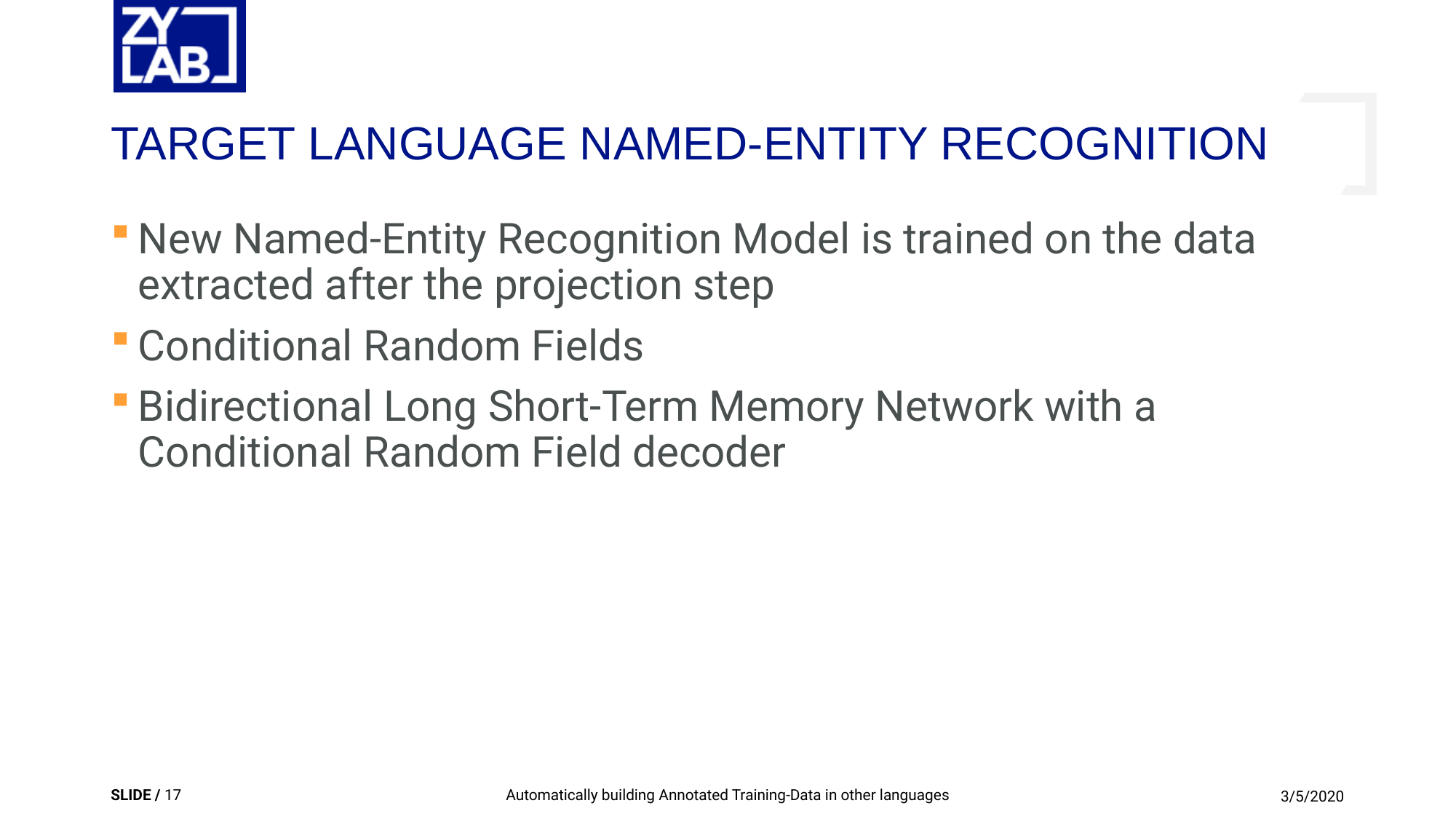

# Target language named-entity recognition
New Named-Entity Recognition Model is trained on the data extracted after the projection step
Conditional Random Fields
Bidirectional Long Short-Term Memory Network with a Conditional Random Field decoder

SLIDE / 17
Automatically building Annotated Training-Data in other languages
3/5/2020